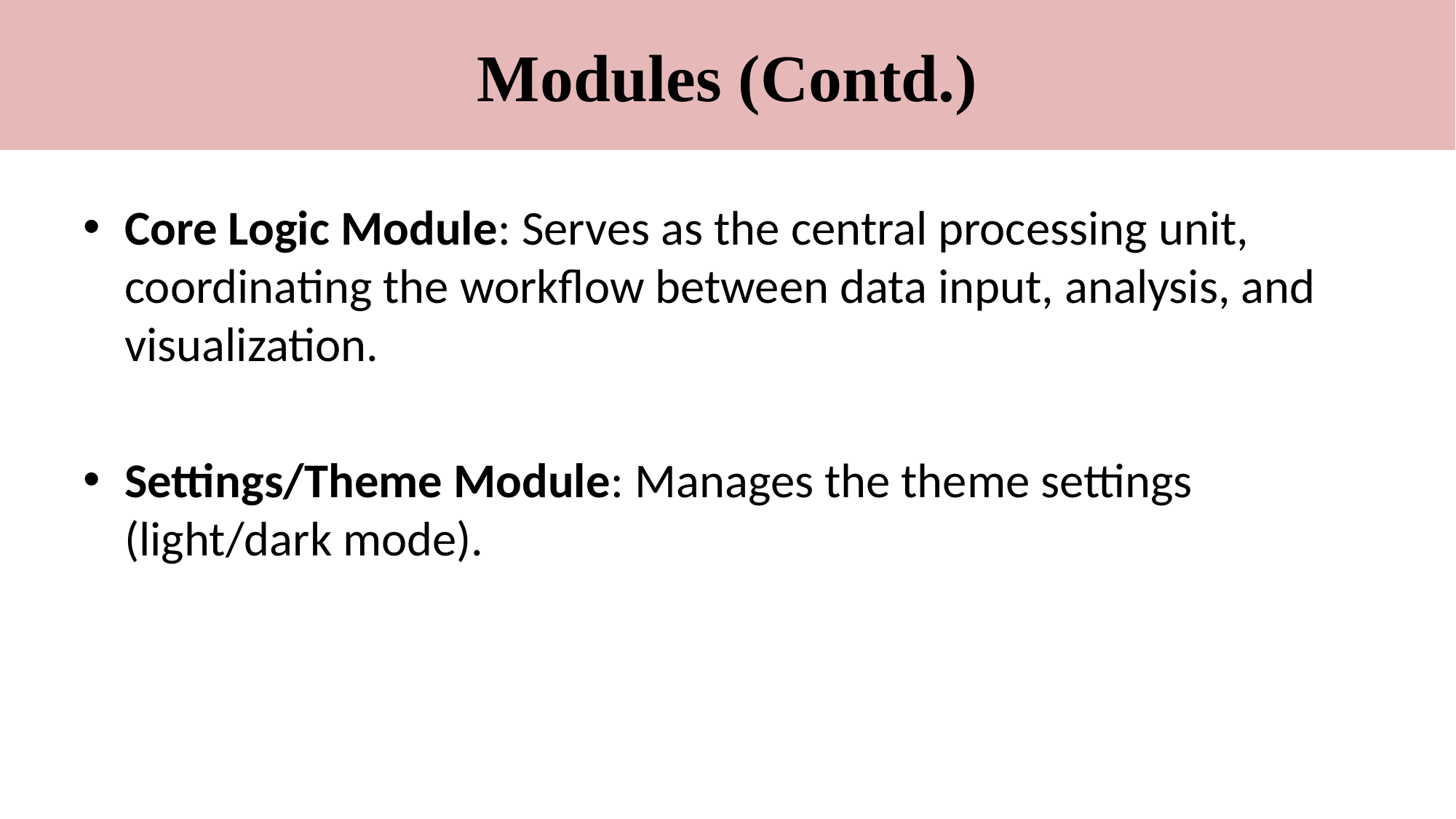

# Modules (Contd.)
Core Logic Module: Serves as the central processing unit, coordinating the workflow between data input, analysis, and visualization.

Settings/Theme Module: Manages the theme settings (light/dark mode).